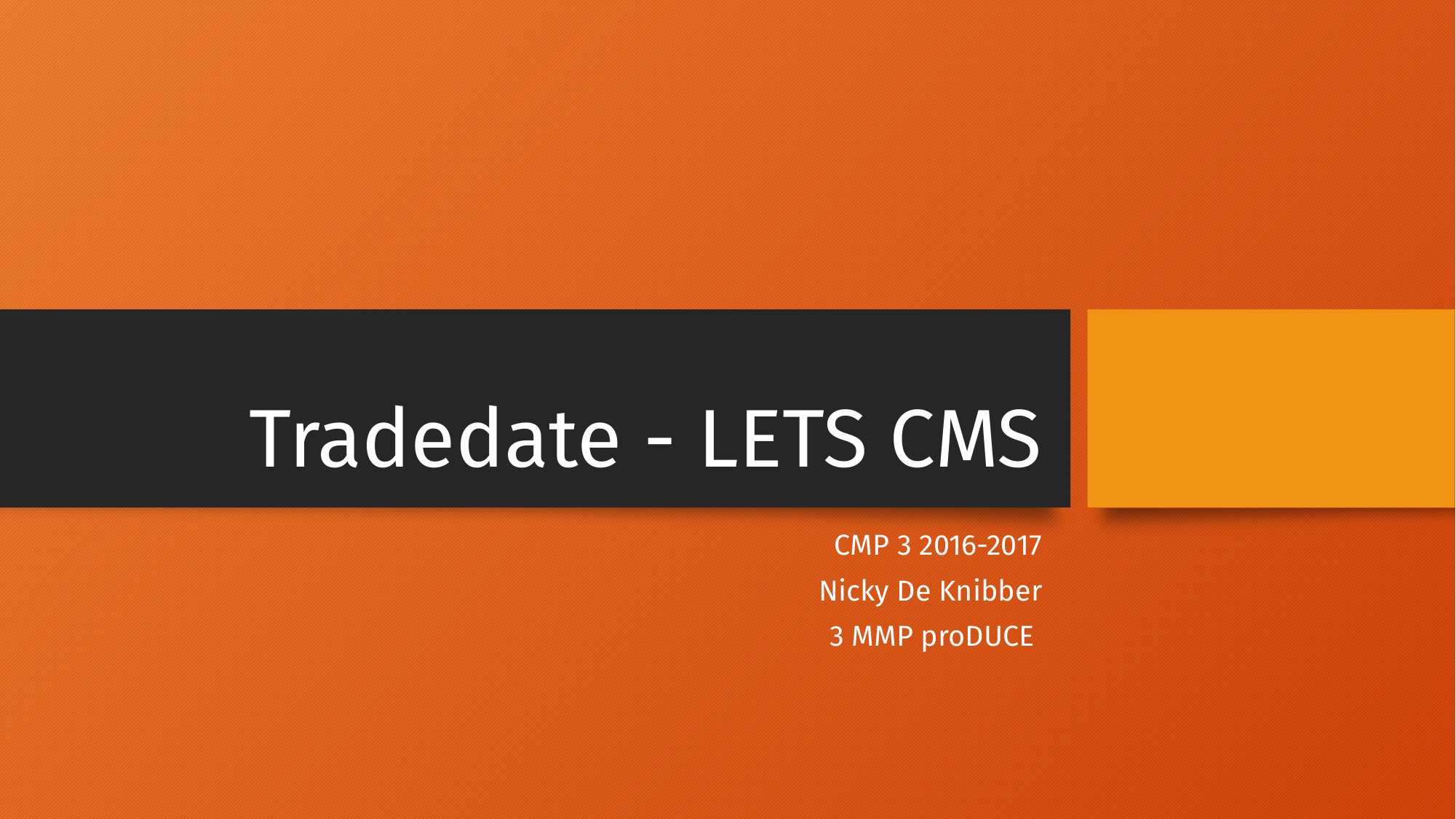

# Tradedate - LETS CMS
CMP 3 2016-2017
Nicky De Knibber
3 MMP proDUCE